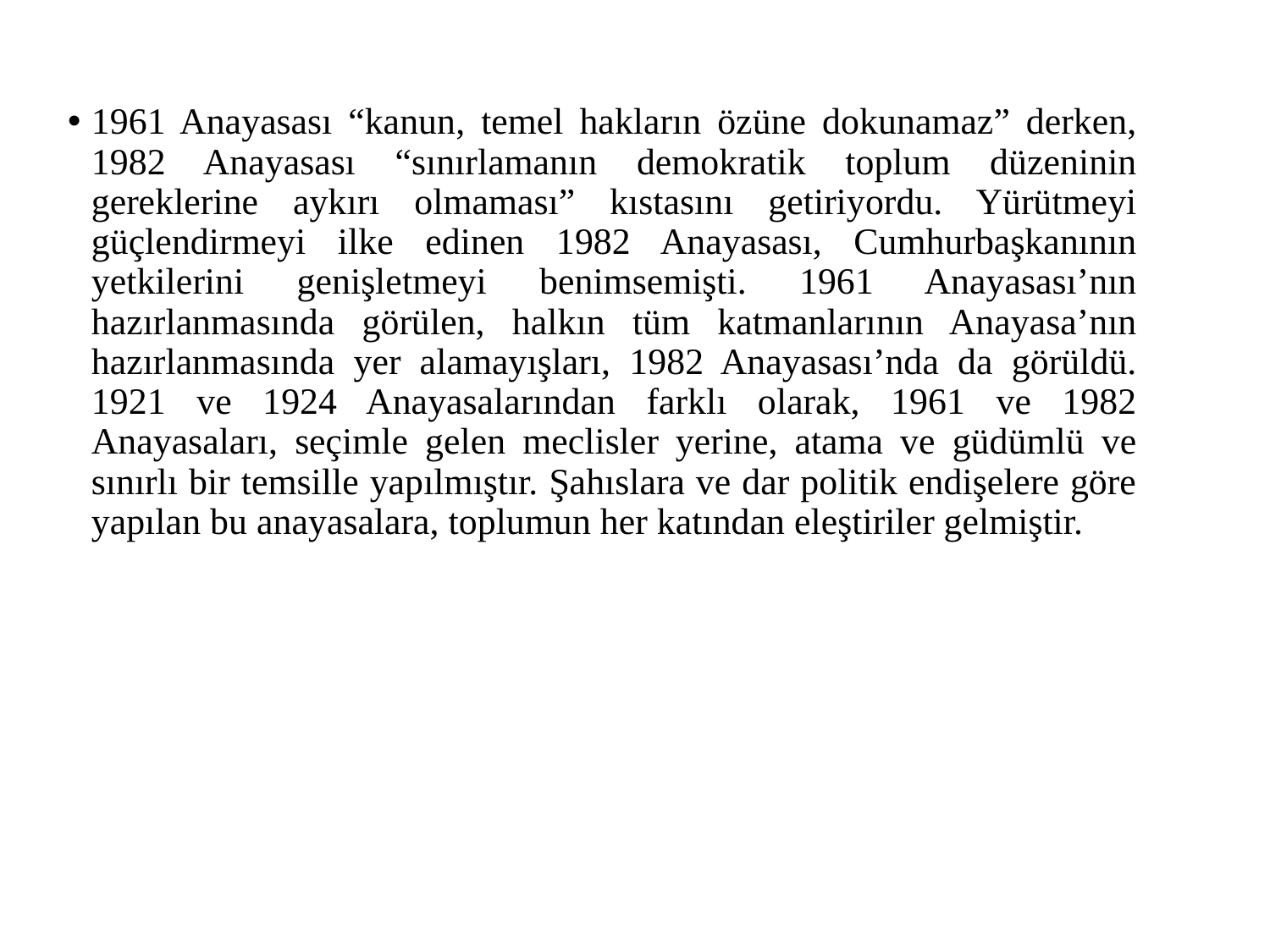

1961 Anayasası “kanun, temel hakların özüne dokunamaz” derken, 1982 Anayasası “sınırlamanın demokratik toplum düzeninin gereklerine aykırı olmaması” kıstasını getiriyordu. Yürütmeyi güçlendirmeyi ilke edinen 1982 Anayasası, Cumhurbaşkanının yetkilerini genişletmeyi benimsemişti. 1961 Anayasası’nın hazırlanmasında görülen, halkın tüm katmanlarının Anayasa’nın hazırlanmasında yer alamayışları, 1982 Anayasası’nda da görüldü. 1921 ve 1924 Anayasalarından farklı olarak, 1961 ve 1982 Anayasaları, seçimle gelen meclisler yerine, atama ve güdümlü ve sınırlı bir temsille yapılmıştır. Şahıslara ve dar politik endişelere göre yapılan bu anayasalara, toplumun her katından eleştiriler gelmiştir.